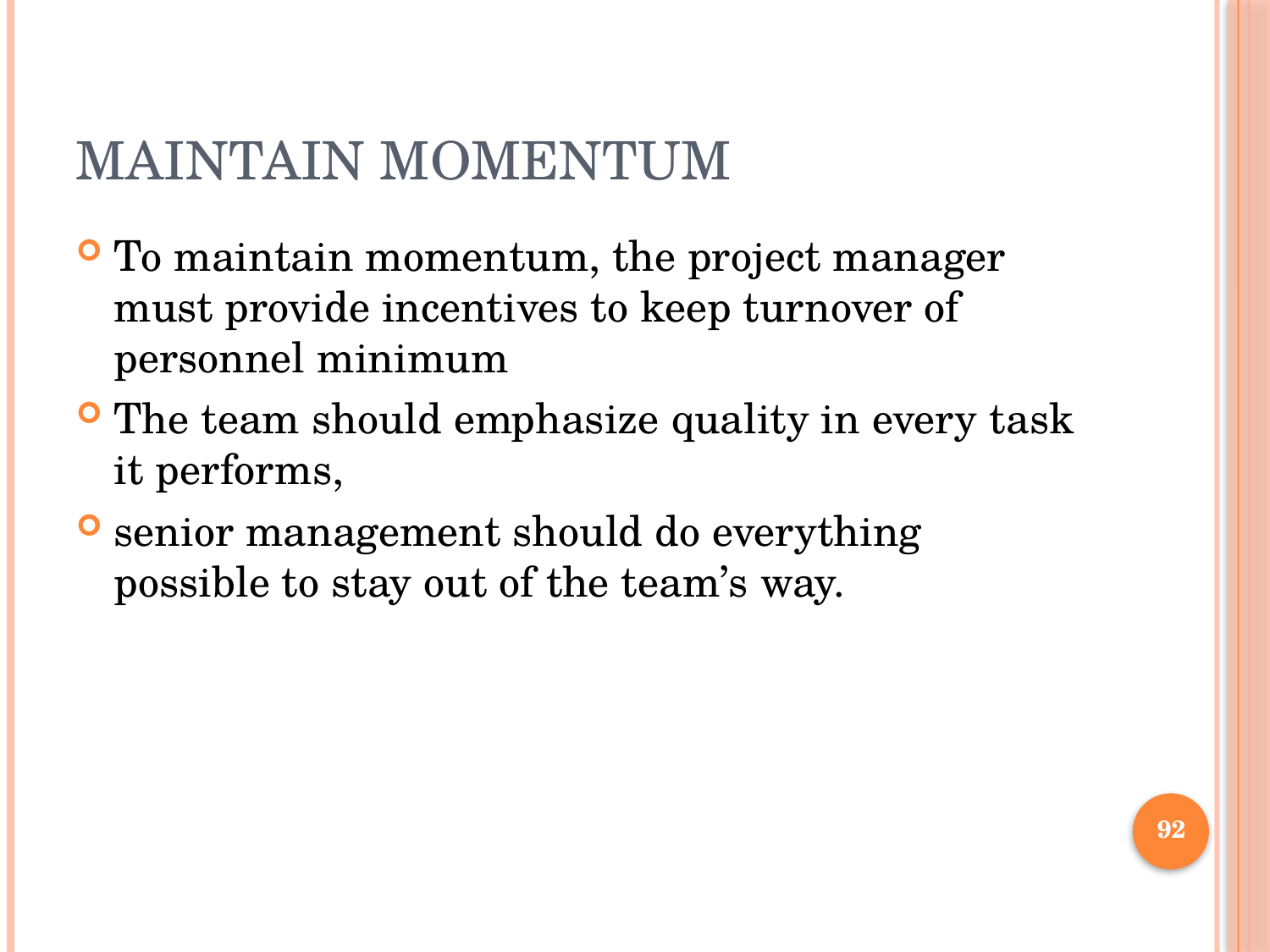

# Maintain momentum
To maintain momentum, the project manager must provide incentives to keep turnover of personnel minimum
The team should emphasize quality in every task it performs,
senior management should do everything possible to stay out of the team’s way.
92